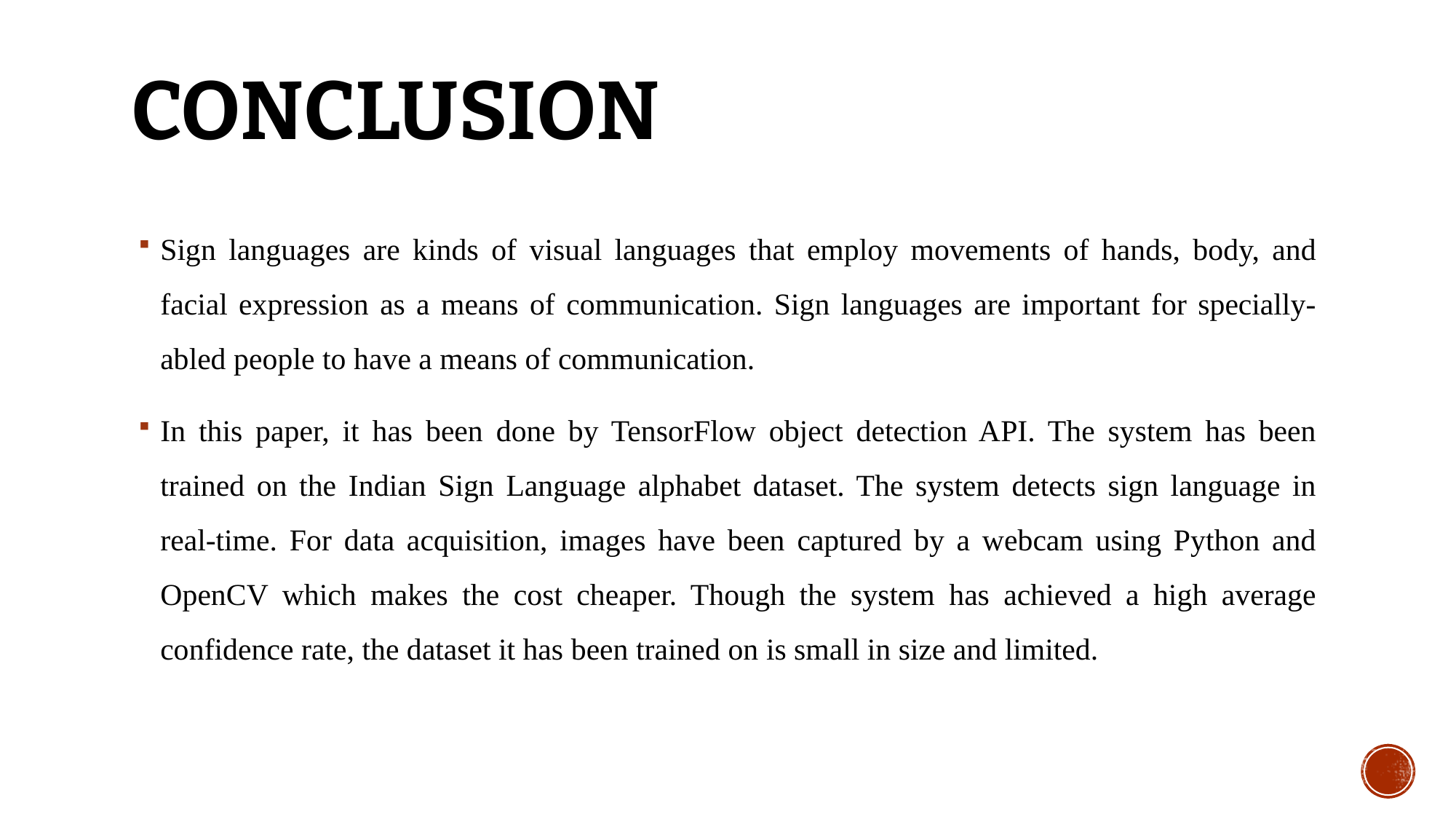

# CONCLUSION
Sign languages are kinds of visual languages that employ movements of hands, body, and facial expression as a means of communication. Sign languages are important for specially-abled people to have a means of communication.
In this paper, it has been done by TensorFlow object detection API. The system has been trained on the Indian Sign Language alphabet dataset. The system detects sign language in real-time. For data acquisition, images have been captured by a webcam using Python and OpenCV which makes the cost cheaper. Though the system has achieved a high average confidence rate, the dataset it has been trained on is small in size and limited.